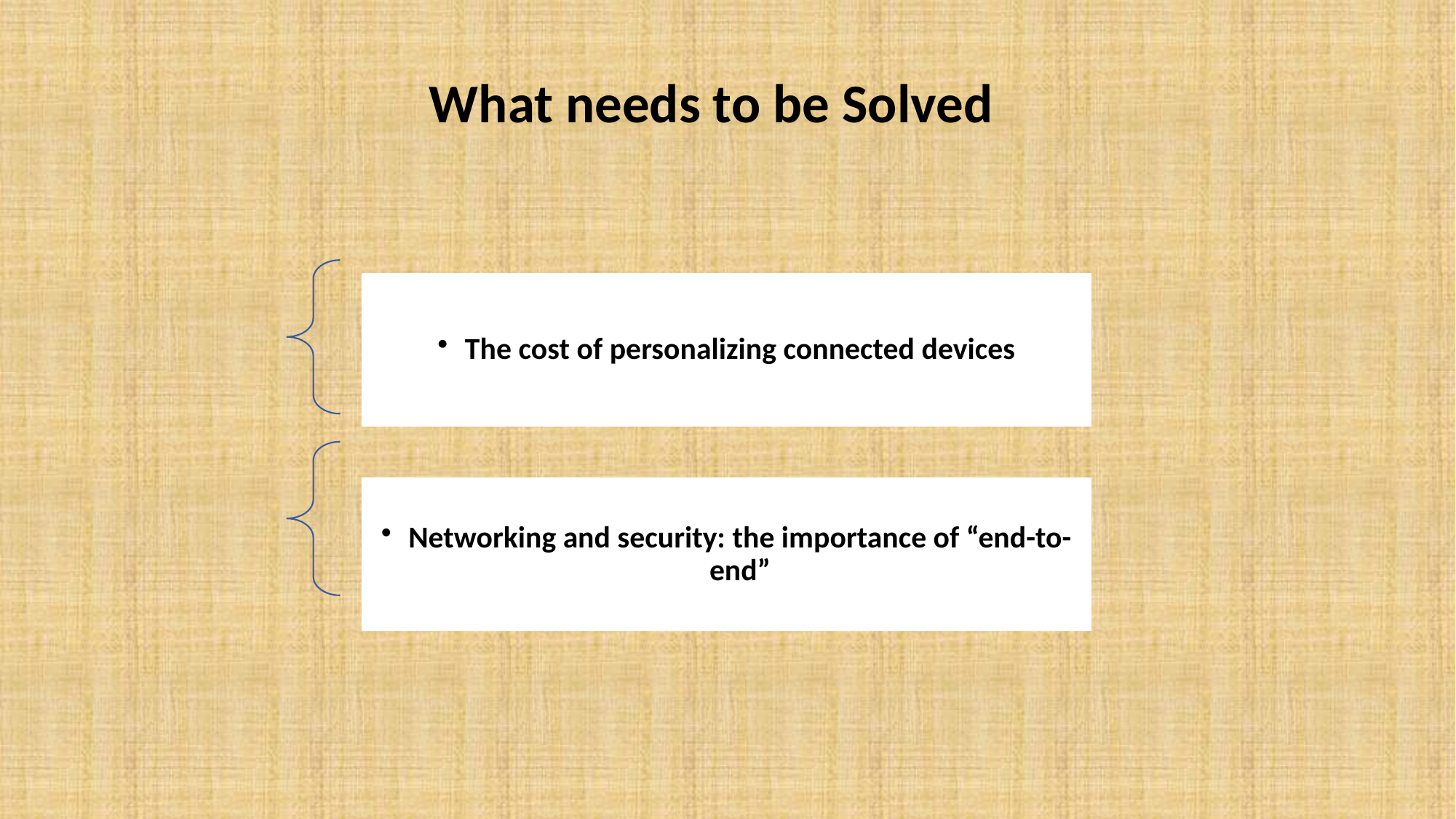

What needs to be Solved

The cost of personalizing connected devices

Networking and security: the importance of “end-to-end”